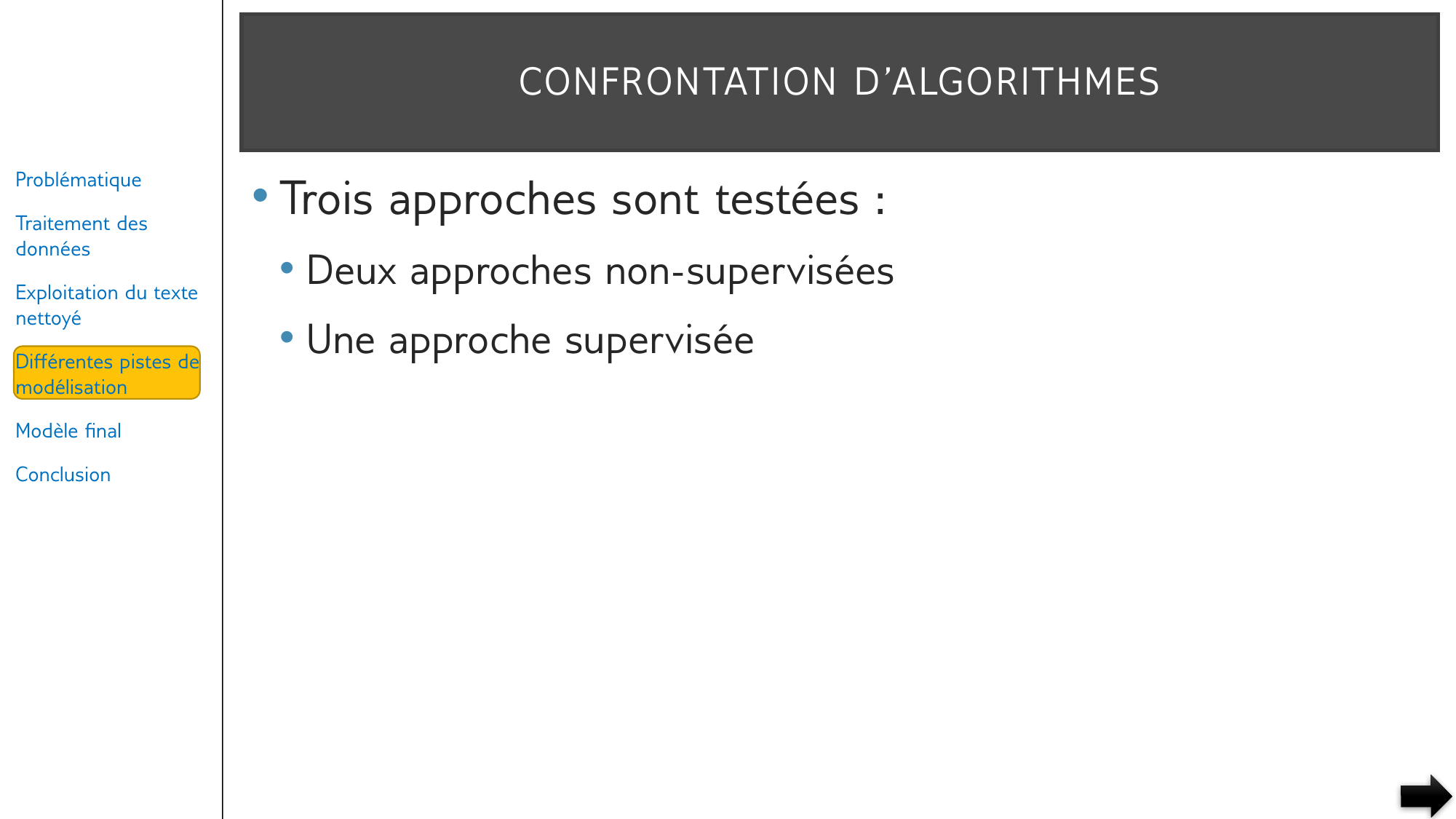

# Confrontation d’algorithmes
Trois approches sont testées :
Deux approches non-supervisées
Une approche supervisée